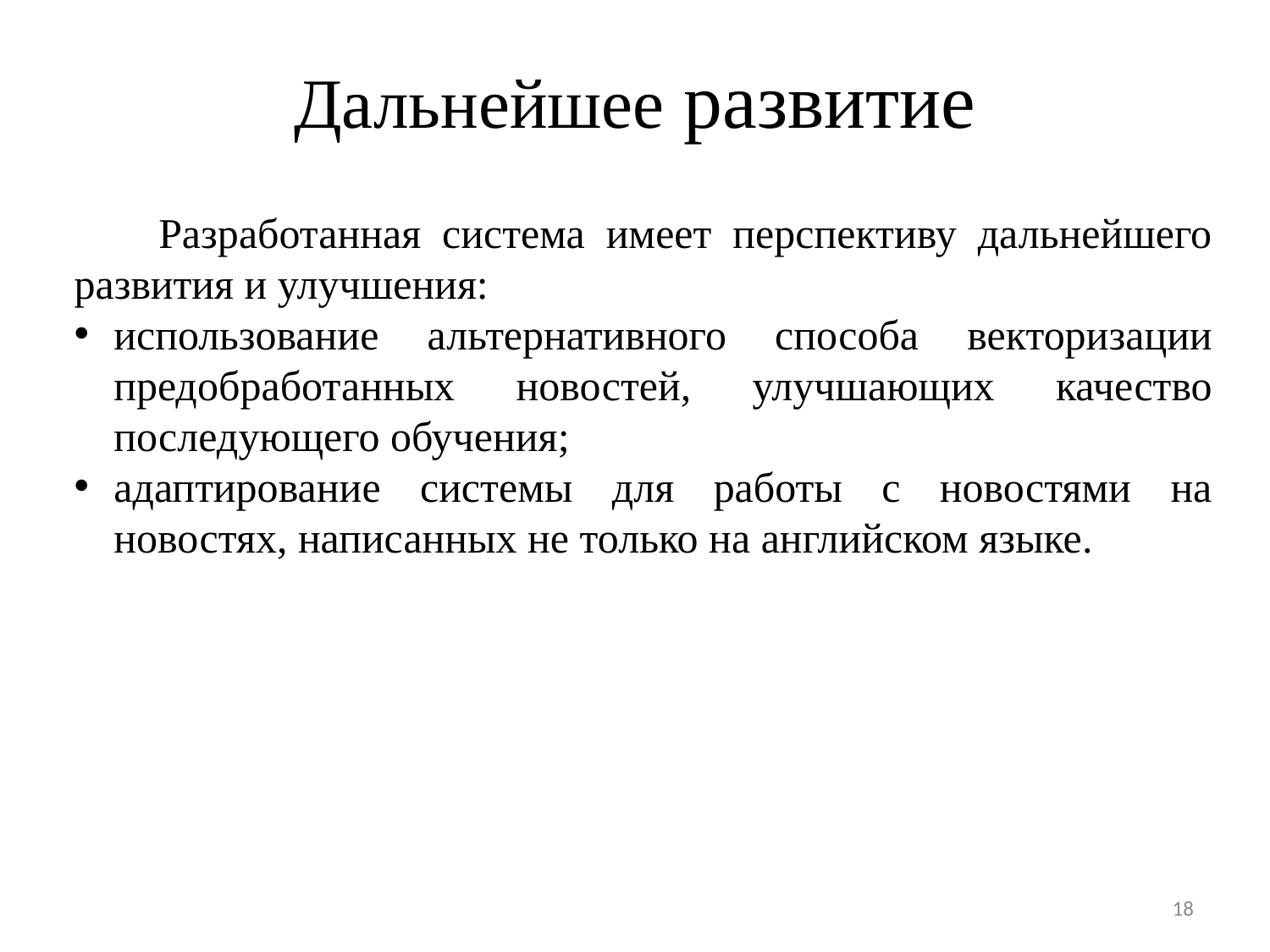

# Дальнейшее развитие
    Разработанная система имеет перспективу дальнейшего развития и улучшения:
использование альтернативного способа векторизации предобработанных новостей, улучшающих качество последующего обучения;
адаптирование системы для работы с новостями на новостях, написанных не только на английском языке.
18